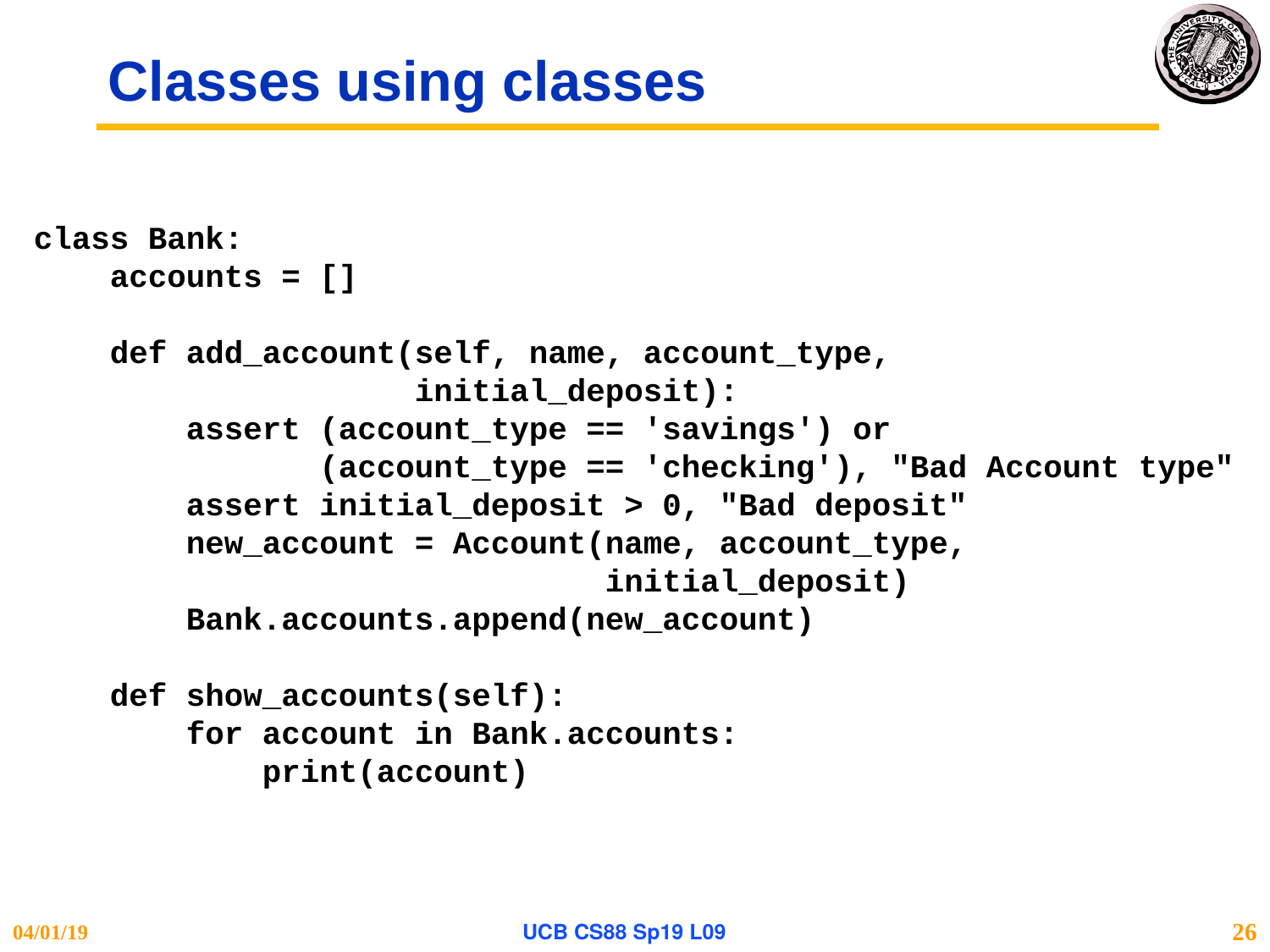

# Classes using classes
class Bank:
    accounts = []

    def add_account(self, name, account_type,
                    initial_deposit):
        assert (account_type == 'savings') or
               (account_type == 'checking'), "Bad Account type"
        assert initial_deposit > 0, "Bad deposit"
        new_account = Account(name, account_type,
                              initial_deposit)
        Bank.accounts.append(new_account)

    def show_accounts(self):
        for account in Bank.accounts:
            print(account)
04/01/19
UCB CS88 Sp19 L09
26